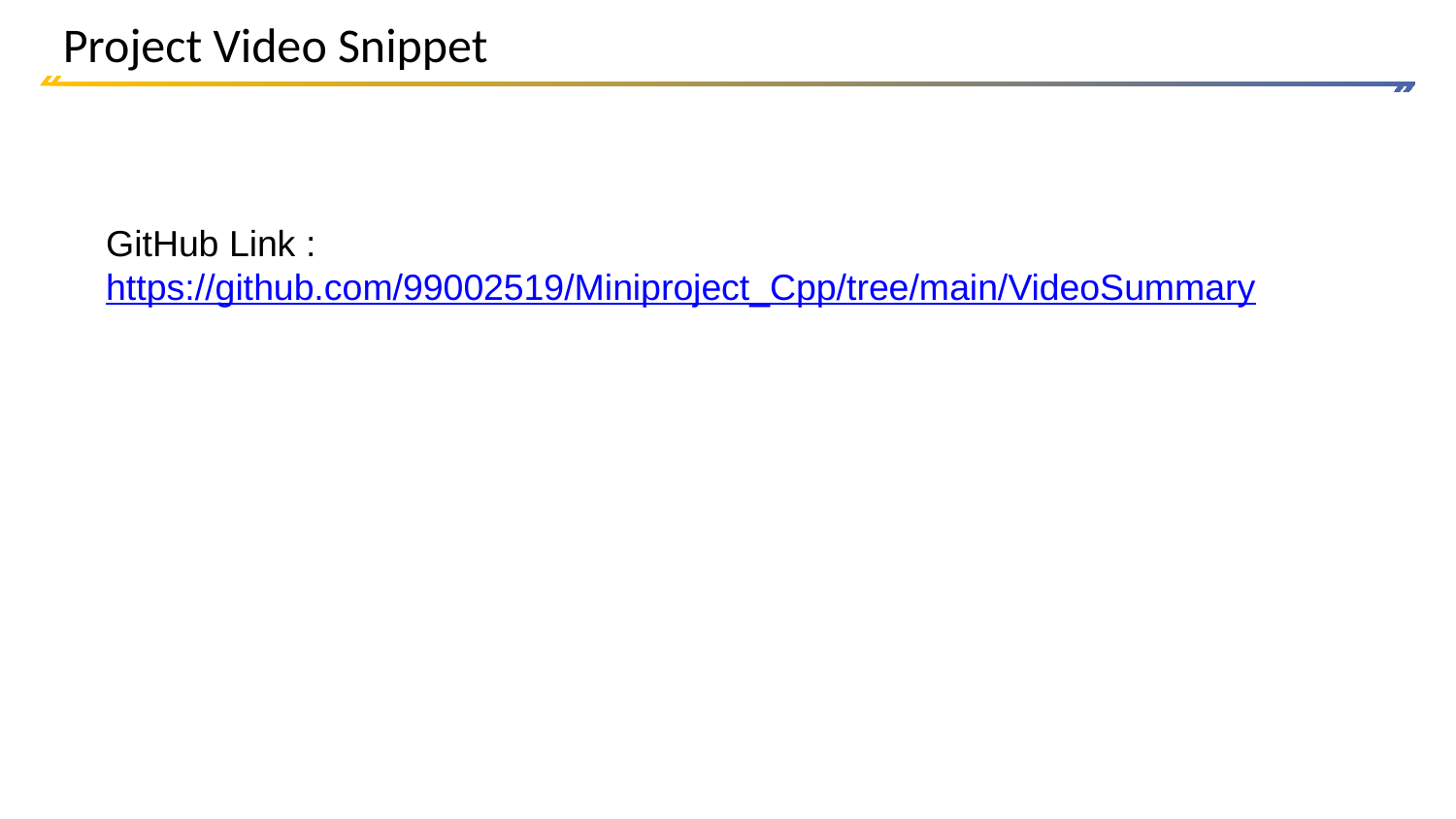

Project Video Snippet
GitHub Link : https://github.com/99002519/Miniproject_Cpp/tree/main/VideoSummary